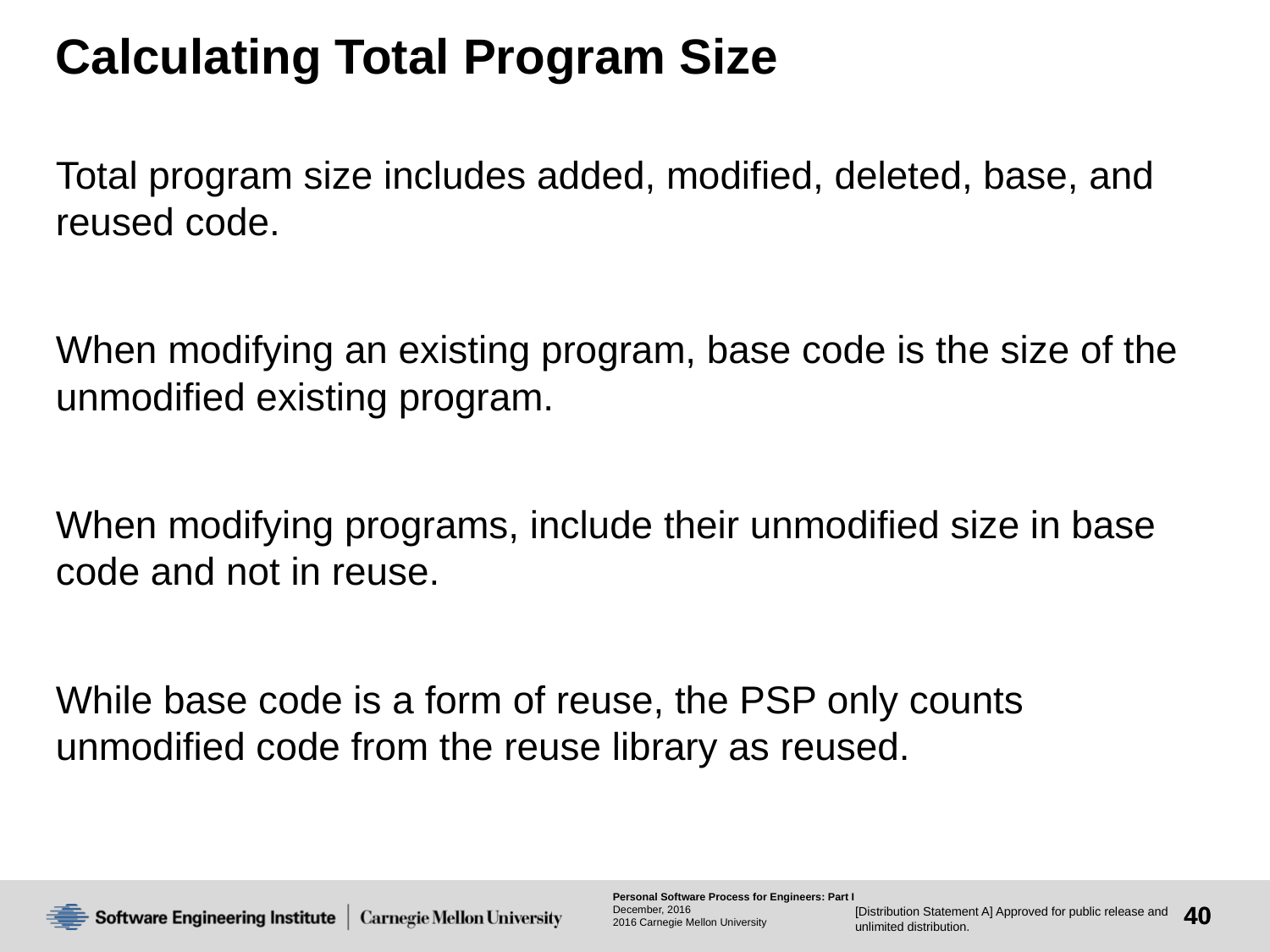

# Calculating Total Program Size
Total program size includes added, modified, deleted, base, and reused code.

When modifying an existing program, base code is the size of the unmodified existing program.

When modifying programs, include their unmodified size in base code and not in reuse.

While base code is a form of reuse, the PSP only counts unmodified code from the reuse library as reused.